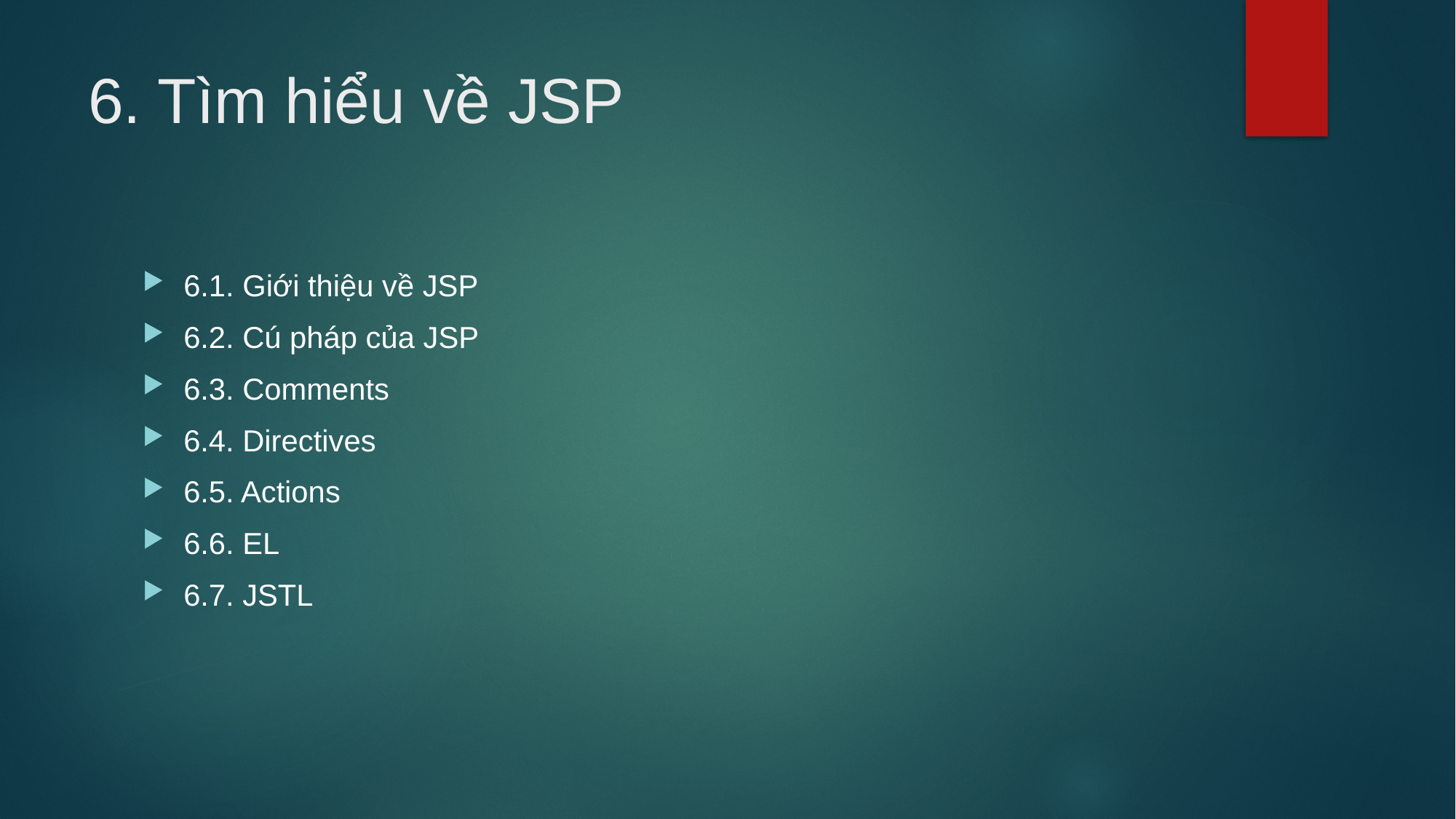

# 6. Tìm hiểu về JSP
6.1. Giới thiệu về JSP
6.2. Cú pháp của JSP
6.3. Comments
6.4. Directives
6.5. Actions
6.6. EL
6.7. JSTL